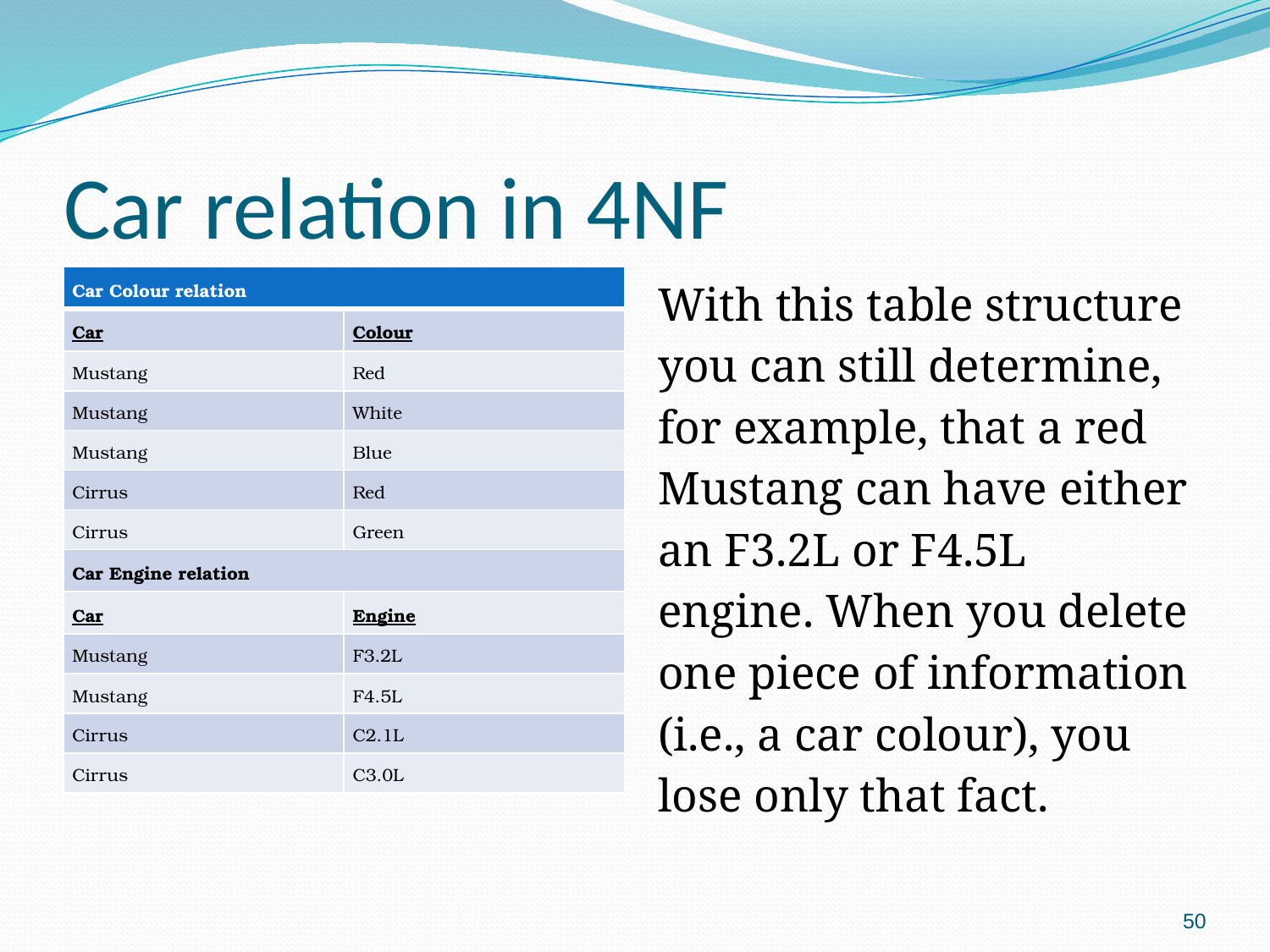

# Car relation in 4NF
With this table structure you can still determine, for example, that a red Mustang can have either an F3.2L or F4.5L engine. When you delete one piece of information (i.e., a car colour), you lose only that fact.
| Car Colour relation |  |
| --- | --- |
| Car | Colour |
| Mustang | Red |
| Mustang | White |
| Mustang | Blue |
| Cirrus | Red |
| Cirrus | Green |
| Car Engine relation |  |
| Car | Engine |
| Mustang | F3.2L |
| Mustang | F4.5L |
| Cirrus | C2.1L |
| Cirrus | C3.0L |
50